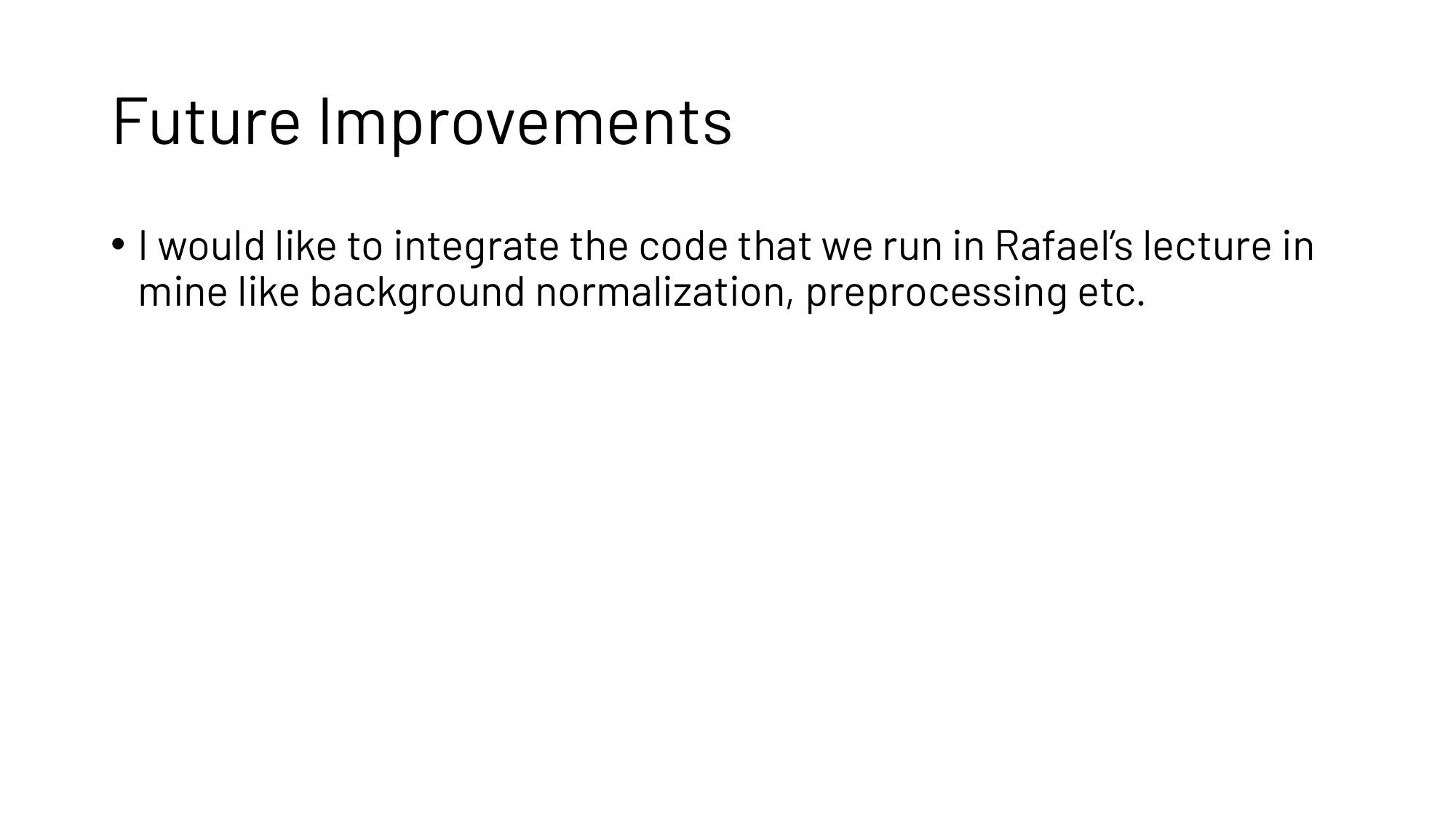

# Future Improvements
I would like to integrate the code that we run in Rafael’s lecture in mine like background normalization, preprocessing etc.